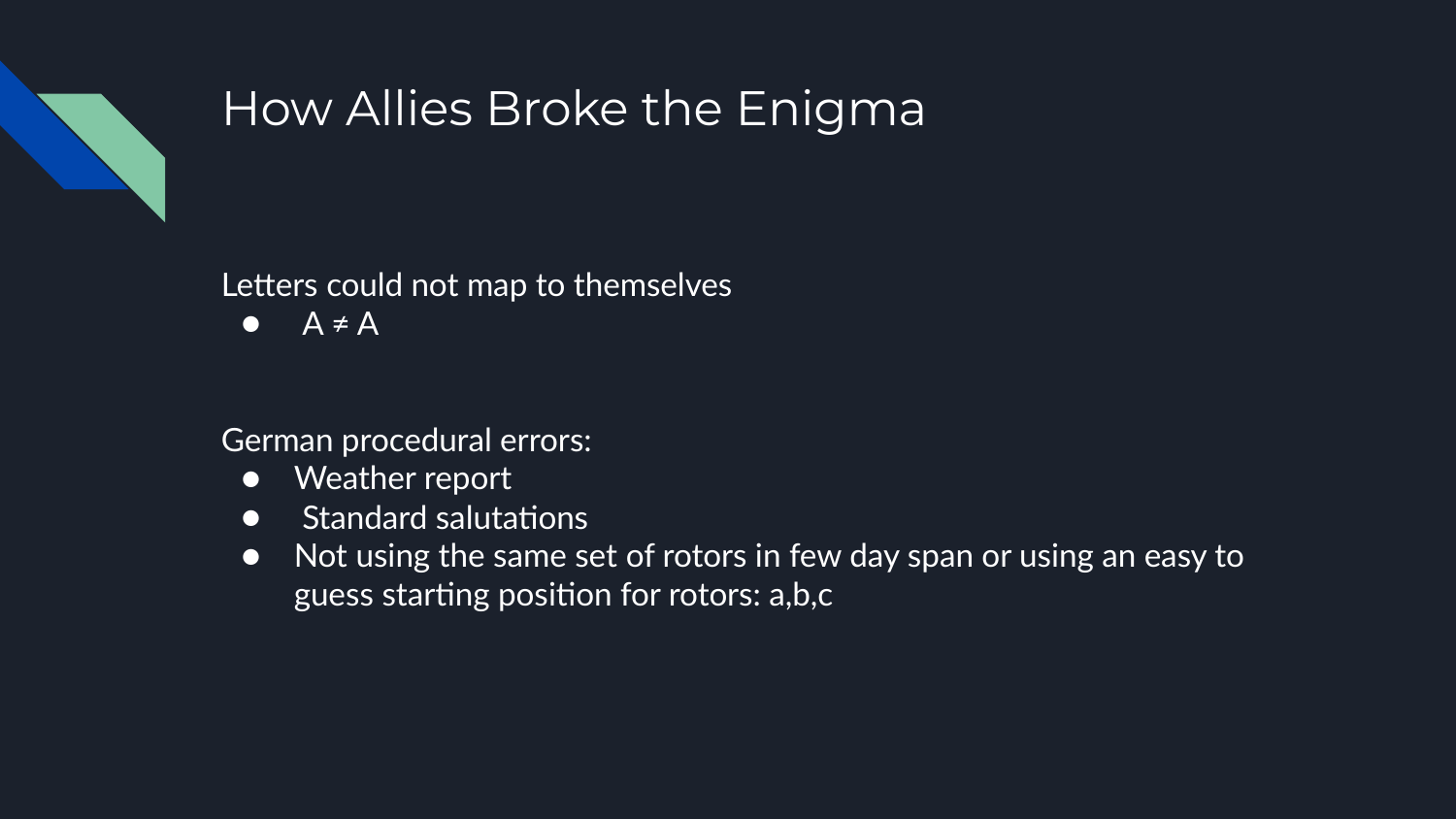

# How Allies Broke the Enigma
Letters could not map to themselves
 A ≠ A

German procedural errors:
Weather report
 Standard salutations
Not using the same set of rotors in few day span or using an easy to guess starting position for rotors: a,b,c